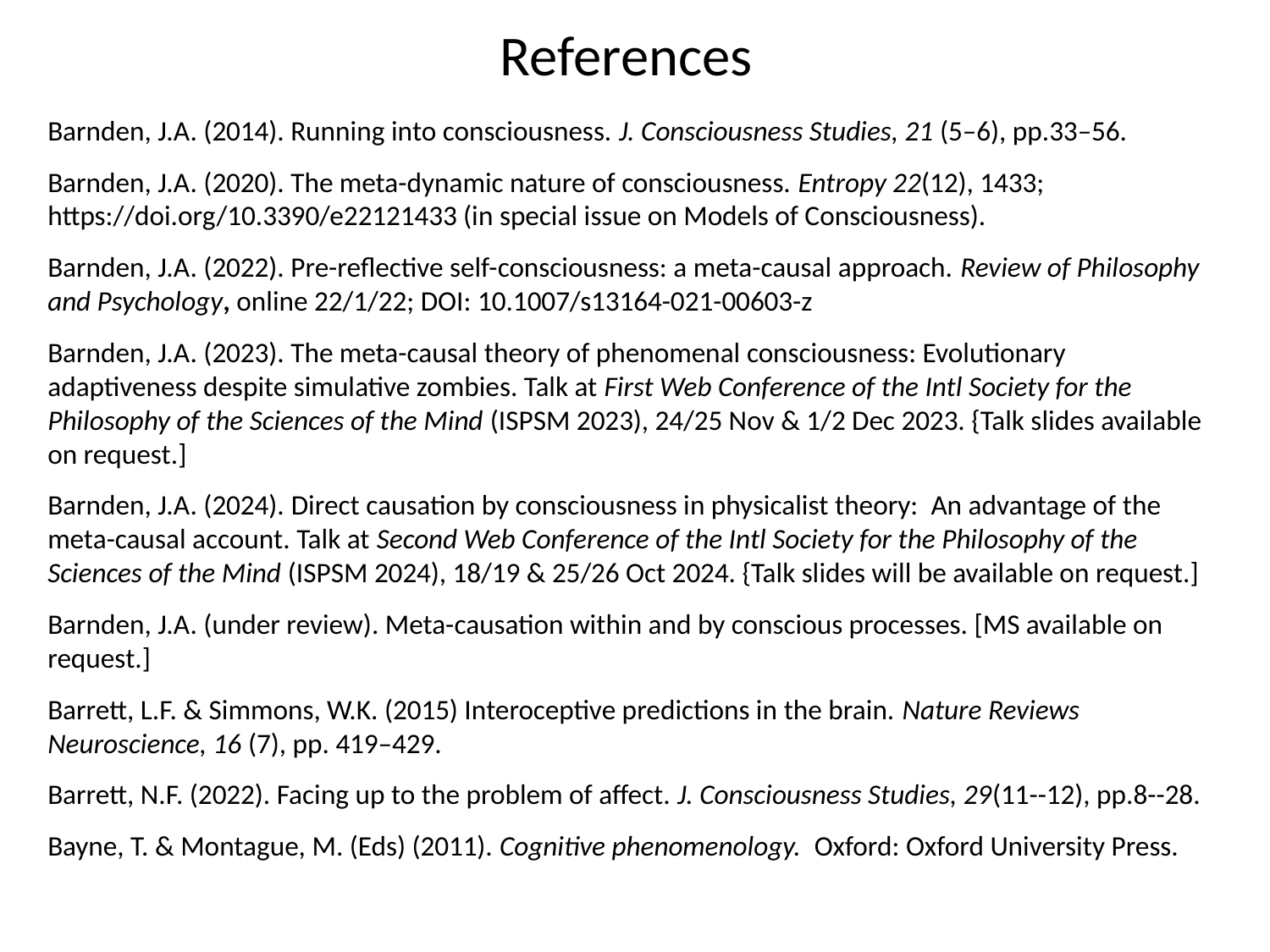

References
Barnden, J.A. (2014). Running into consciousness. J. Consciousness Studies, 21 (5–6), pp.33–56.
Barnden, J.A. (2020). The meta-dynamic nature of consciousness. Entropy 22(12), 1433; https://doi.org/10.3390/e22121433 (in special issue on Models of Consciousness).
Barnden, J.A. (2022). Pre-reflective self-consciousness: a meta-causal approach. Review of Philosophy and Psychology, online 22/1/22; DOI: 10.1007/s13164-021-00603-z
Barnden, J.A. (2023). The meta-causal theory of phenomenal consciousness: Evolutionary adaptiveness despite simulative zombies. Talk at First Web Conference of the Intl Society for the Philosophy of the Sciences of the Mind (ISPSM 2023), 24/25 Nov & 1/2 Dec 2023. {Talk slides available on request.]
Barnden, J.A. (2024). Direct causation by consciousness in physicalist theory:  An advantage of the meta-causal account. Talk at Second Web Conference of the Intl Society for the Philosophy of the Sciences of the Mind (ISPSM 2024), 18/19 & 25/26 Oct 2024. {Talk slides will be available on request.]
Barnden, J.A. (under review). Meta-causation within and by conscious processes. [MS available on request.]
Barrett, L.F. & Simmons, W.K. (2015) Interoceptive predictions in the brain. Nature Reviews Neuroscience, 16 (7), pp. 419–429.
Barrett, N.F. (2022). Facing up to the problem of affect. J. Consciousness Studies, 29(11--12), pp.8--28.
Bayne, T. & Montague, M. (Eds) (2011). Cognitive phenomenology.  Oxford: Oxford University Press.